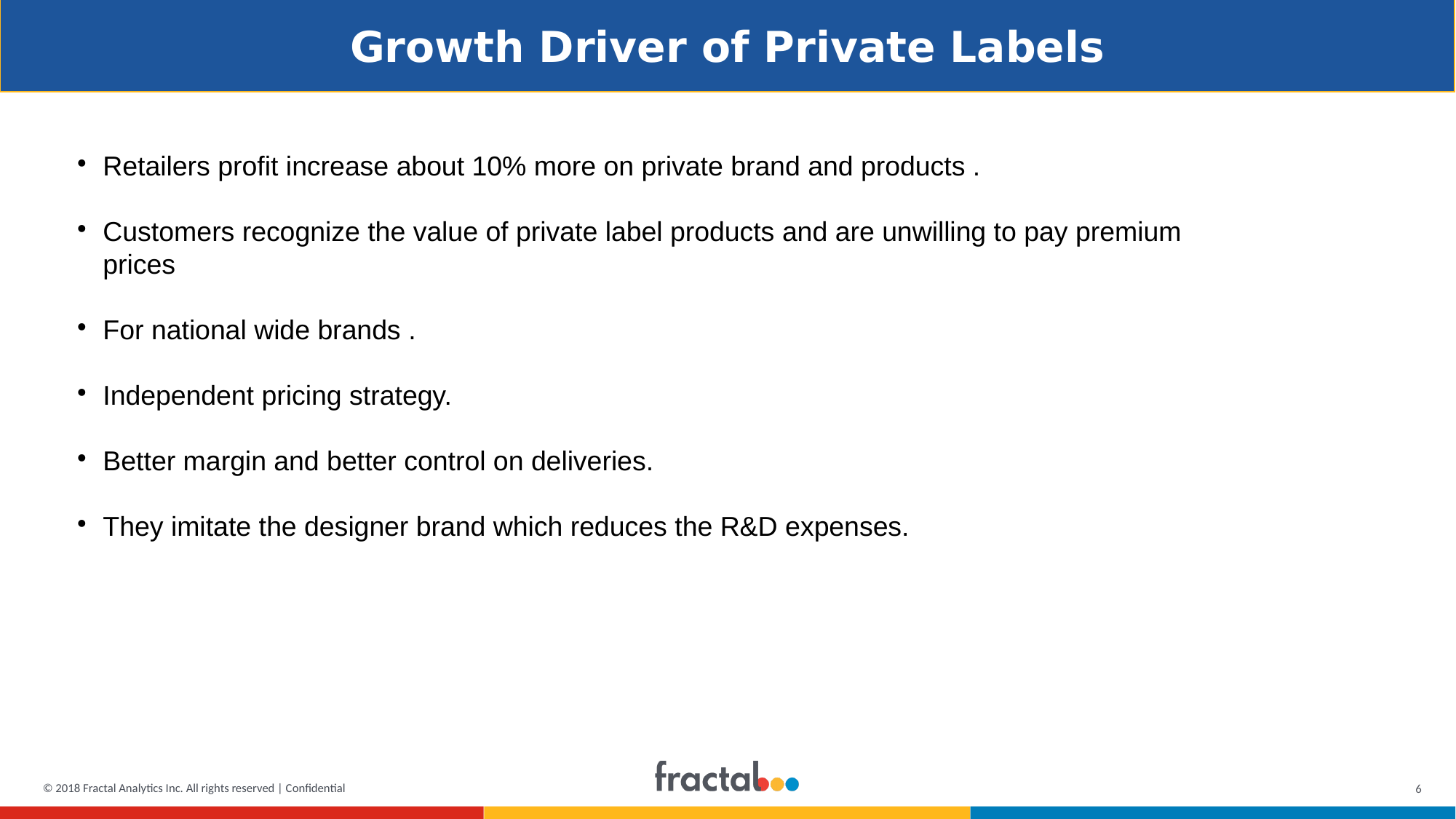

Growth Driver of Private Labels
Retailers profit increase about 10% more on private brand and products .

Customers recognize the value of private label products and are unwilling to pay premium prices

For national wide brands .

Independent pricing strategy.

Better margin and better control on deliveries.

They imitate the designer brand which reduces the R&D expenses.